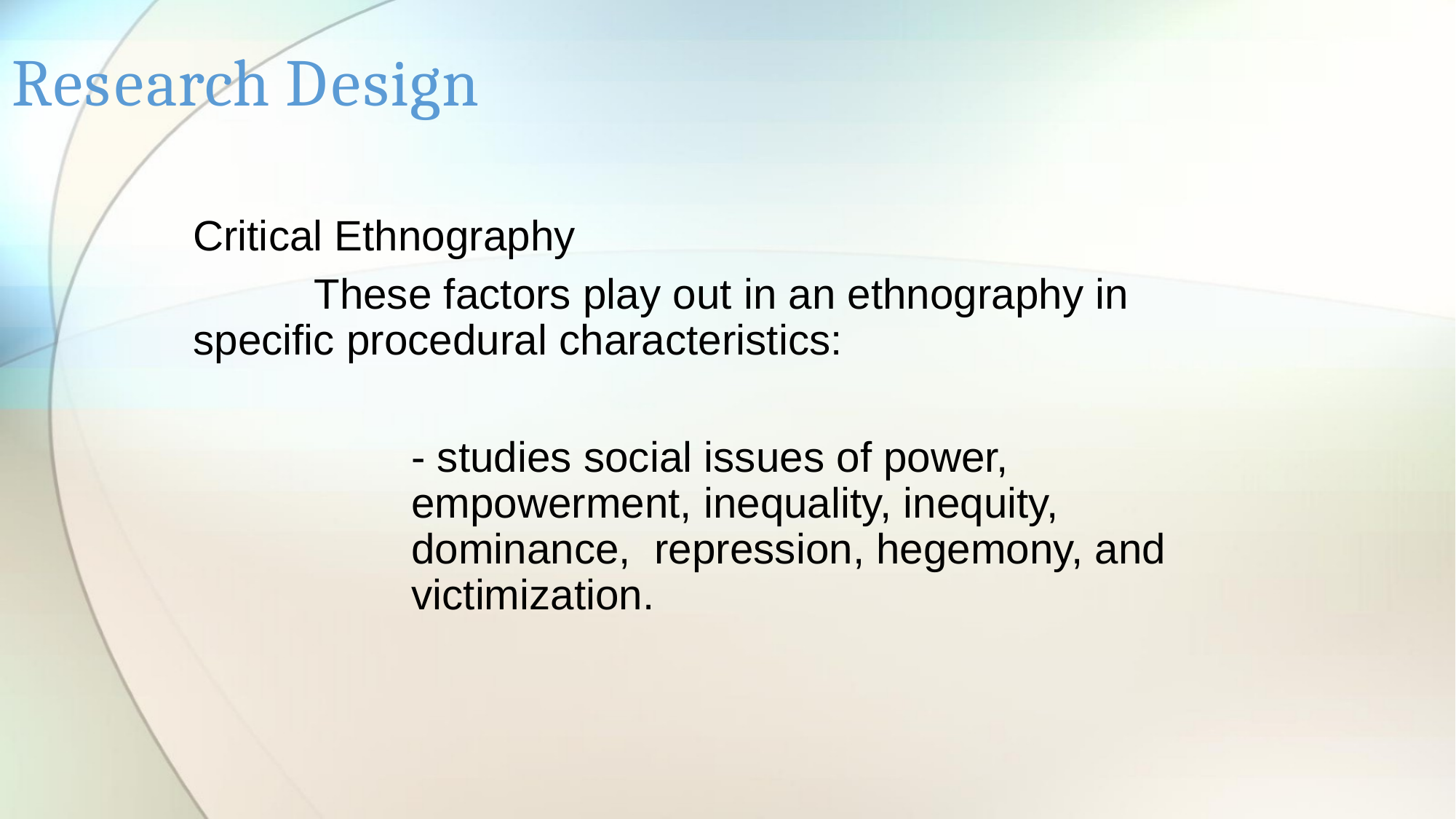

# Research Design
Critical Ethnography
	 These factors play out in an ethnography in specific procedural characteristics:

		- studies social issues of power, 				empowerment, inequality, inequity, 			dominance,  repression, hegemony, and 		victimization.